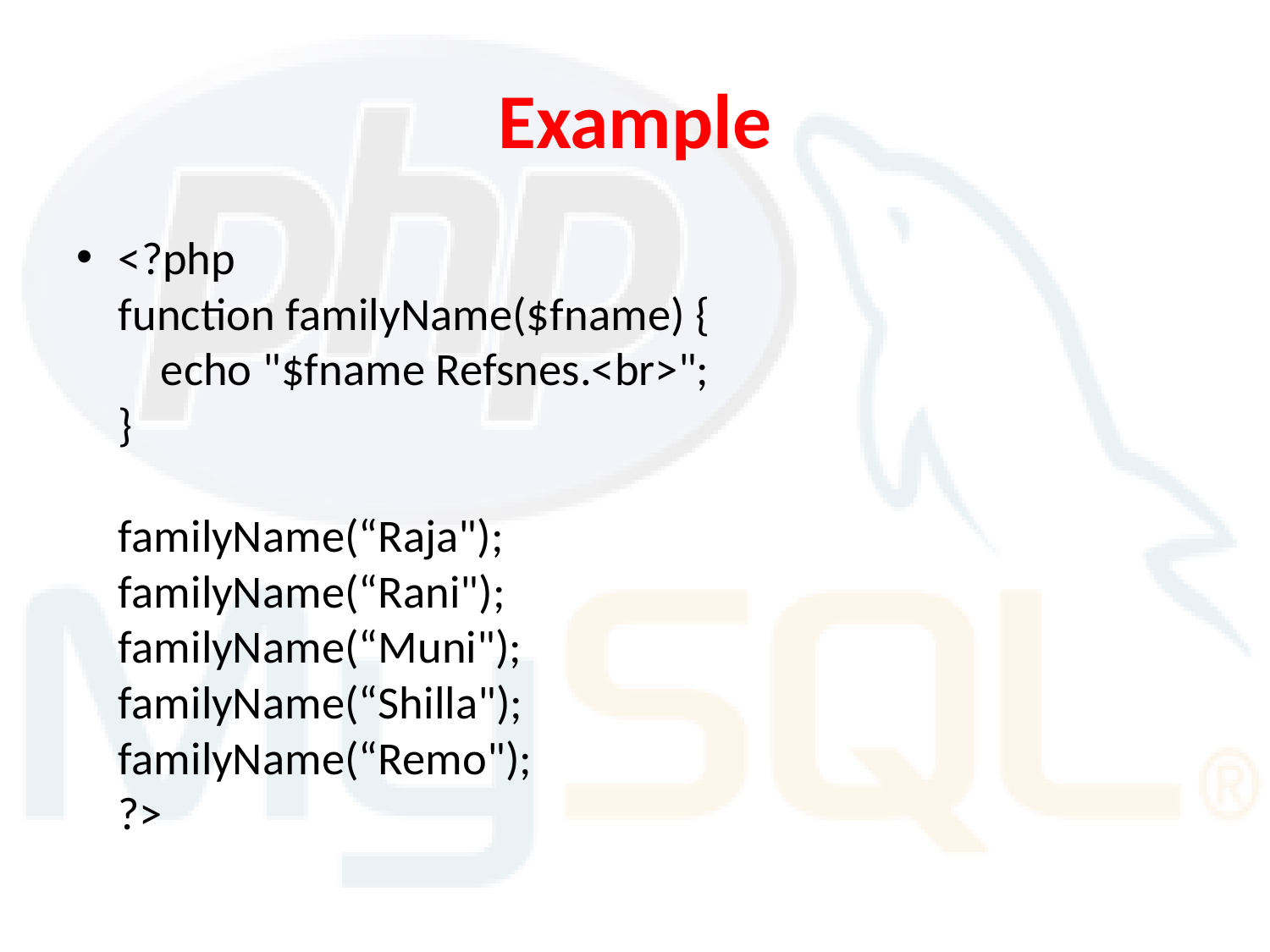

# Example
<?php
function familyName($fname) {
    echo "$fname Refsnes.<br>";
}
familyName(“Raja");
familyName(“Rani");
familyName(“Muni");
familyName(“Shilla");
familyName(“Remo");
?>